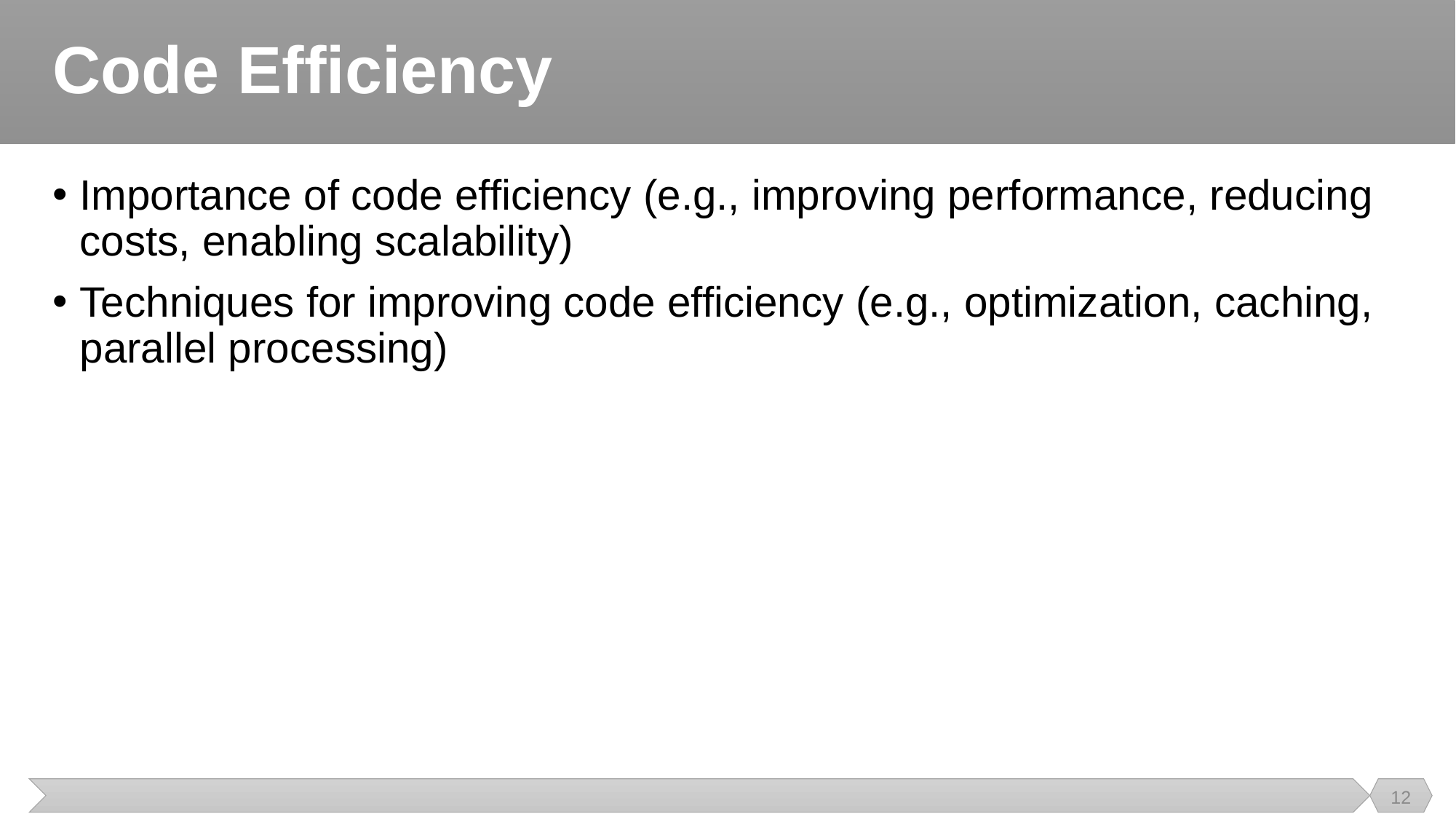

# Code Efficiency
Importance of code efficiency (e.g., improving performance, reducing costs, enabling scalability)
Techniques for improving code efficiency (e.g., optimization, caching, parallel processing)
12